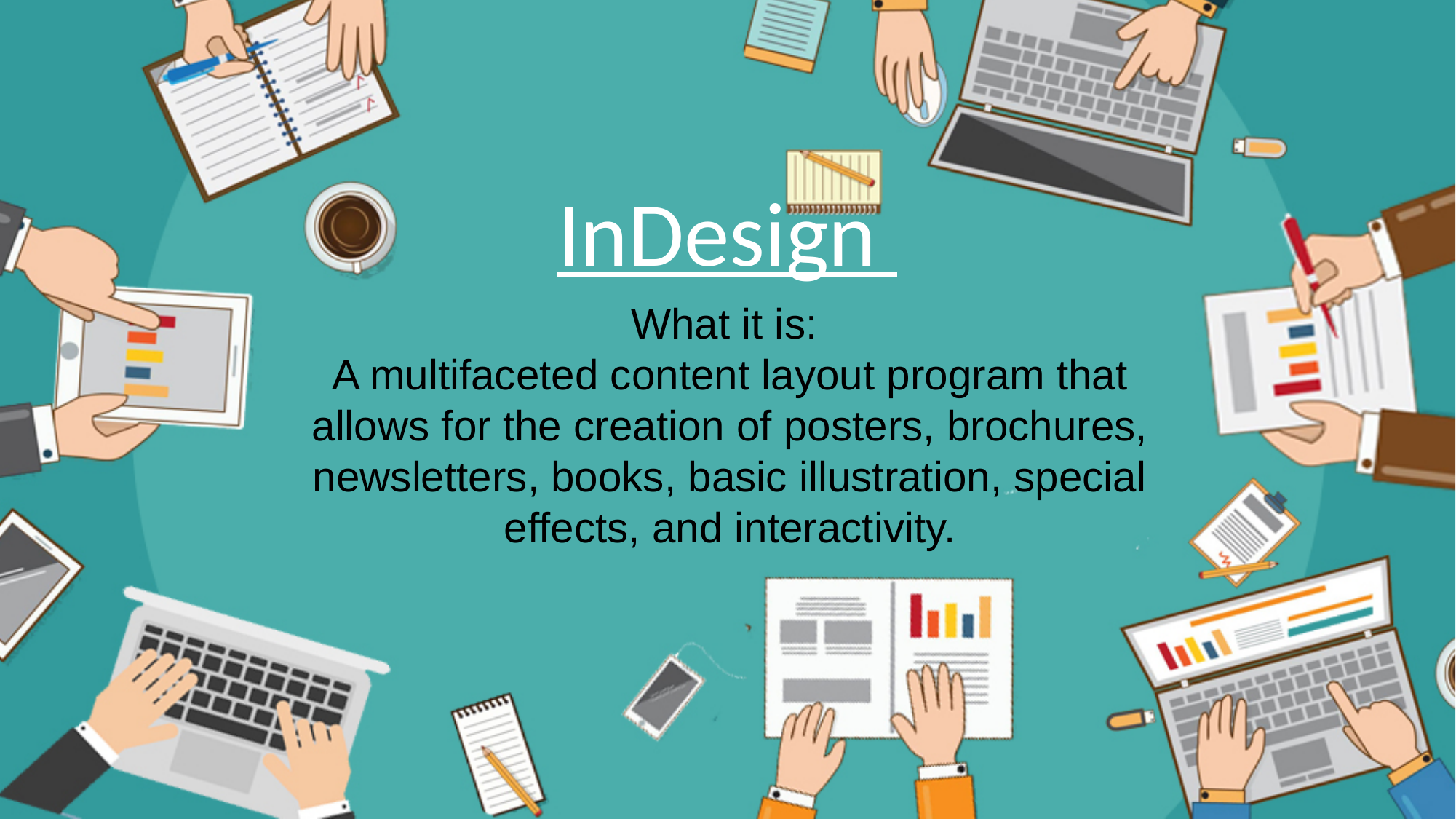

InDesign
What it is:
A multifaceted content layout program that allows for the creation of posters, brochures, newsletters, books, basic illustration, special effects, and interactivity.